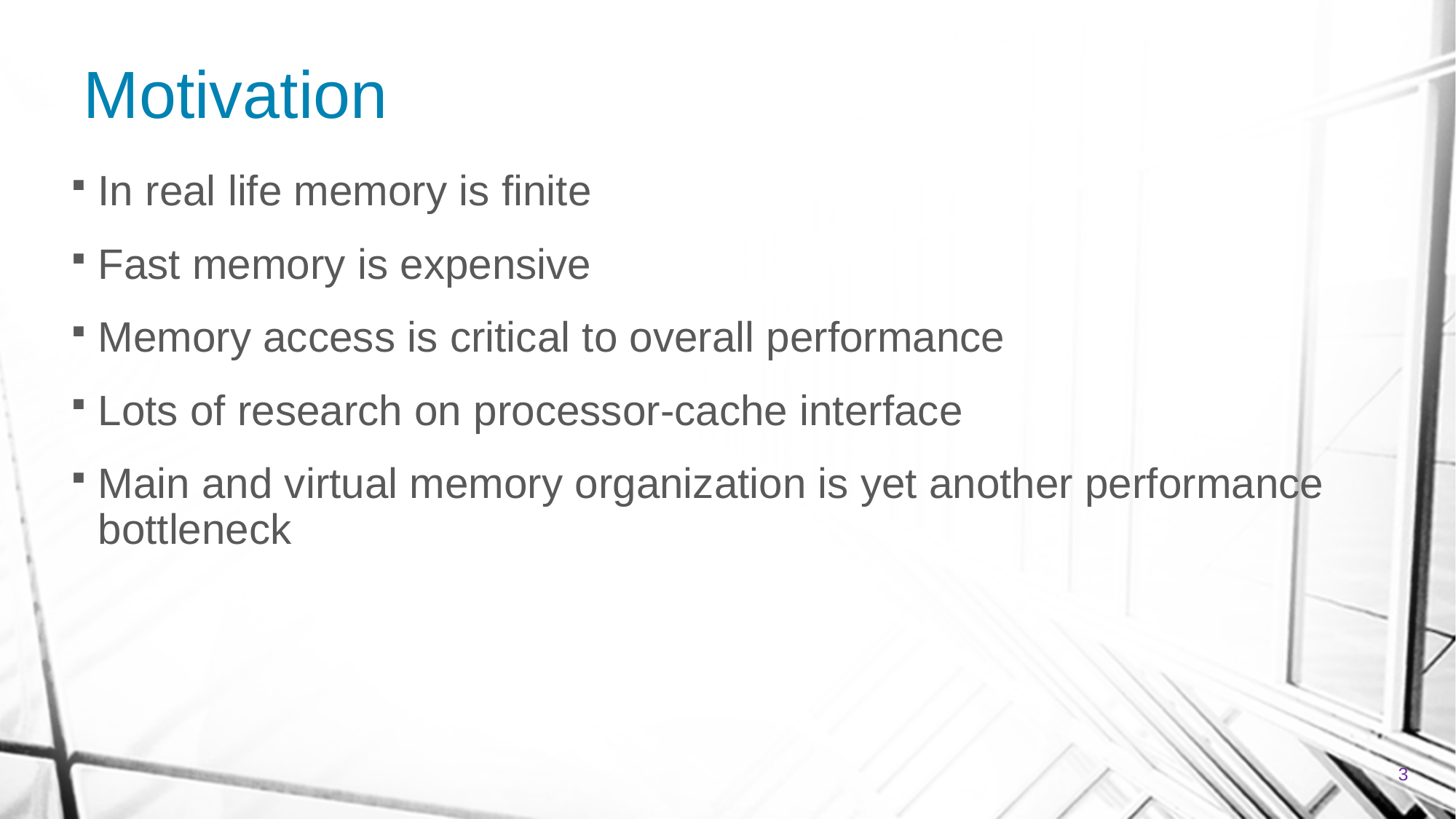

# Motivation
In real life memory is finite
Fast memory is expensive
Memory access is critical to overall performance
Lots of research on processor-cache interface
Main and virtual memory organization is yet another performance bottleneck